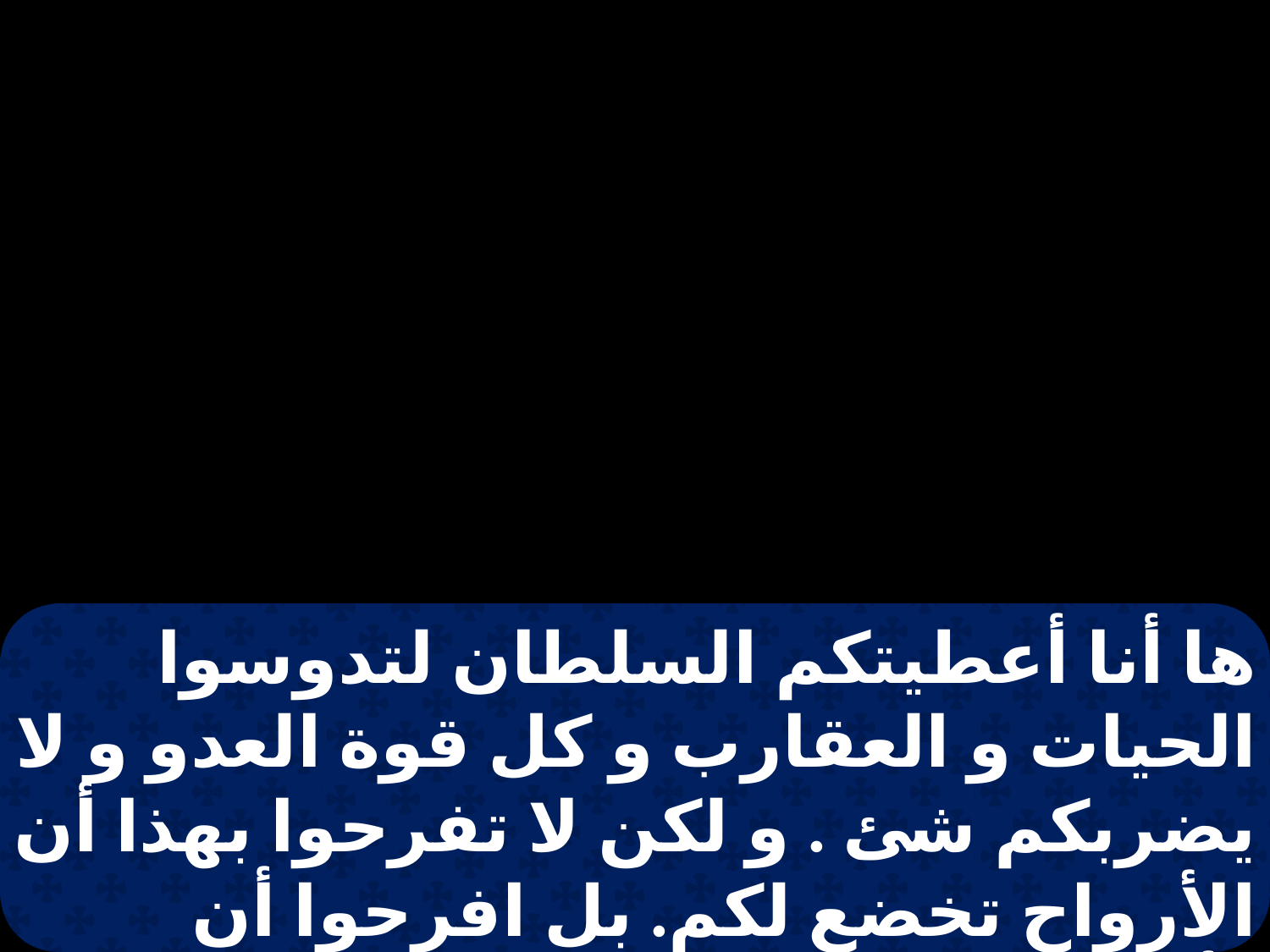

ها أنا أعطيتكم السلطان لتدوسوا الحيات و العقارب و كل قوة العدو و لا يضربكم شئ . و لكن لا تفرحوا بهذا أن الأرواح تخضع لكم. بل افرحوا أن أسمائكم مكتوبة في السموات .